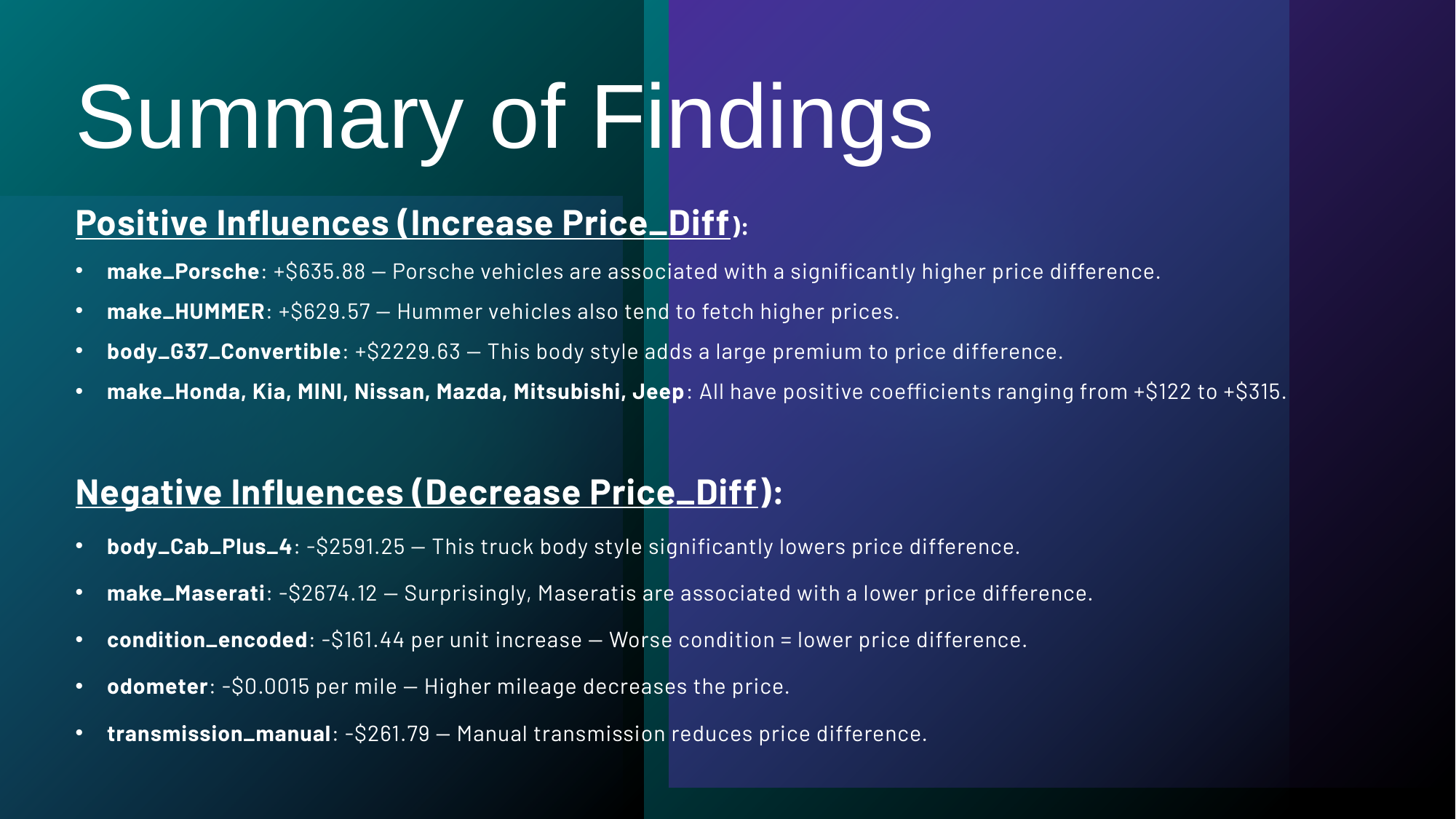

# Summary of Findings
Positive Influences (Increase Price_Diff):
make_Porsche: +$635.88 — Porsche vehicles are associated with a significantly higher price difference.
make_HUMMER: +$629.57 — Hummer vehicles also tend to fetch higher prices.
body_G37_Convertible: +$2229.63 — This body style adds a large premium to price difference.
make_Honda, Kia, MINI, Nissan, Mazda, Mitsubishi, Jeep: All have positive coefficients ranging from +$122 to +$315.

Negative Influences (Decrease Price_Diff):
body_Cab_Plus_4: -$2591.25 — This truck body style significantly lowers price difference.
make_Maserati: -$2674.12 — Surprisingly, Maseratis are associated with a lower price difference.
condition_encoded: -$161.44 per unit increase — Worse condition = lower price difference.
odometer: -$0.0015 per mile — Higher mileage decreases the price.
transmission_manual: -$261.79 — Manual transmission reduces price difference.